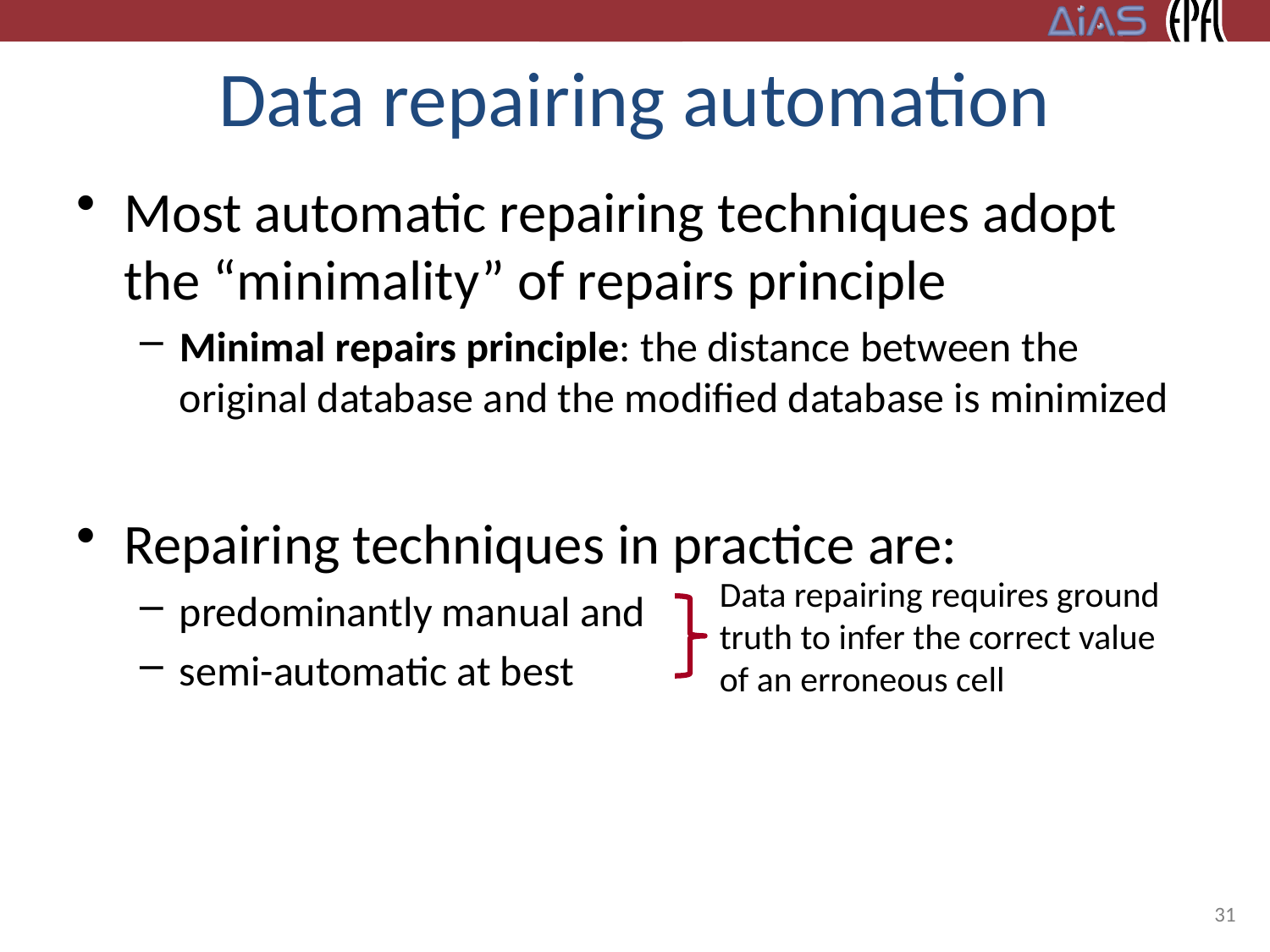

# Data repairing automation
Most automatic repairing techniques adopt the “minimality” of repairs principle
Minimal repairs principle: the distance between the original database and the modified database is minimized

Repairing techniques in practice are:
predominantly manual and
semi-automatic at best
Data repairing requires ground
truth to infer the correct value
of an erroneous cell

31